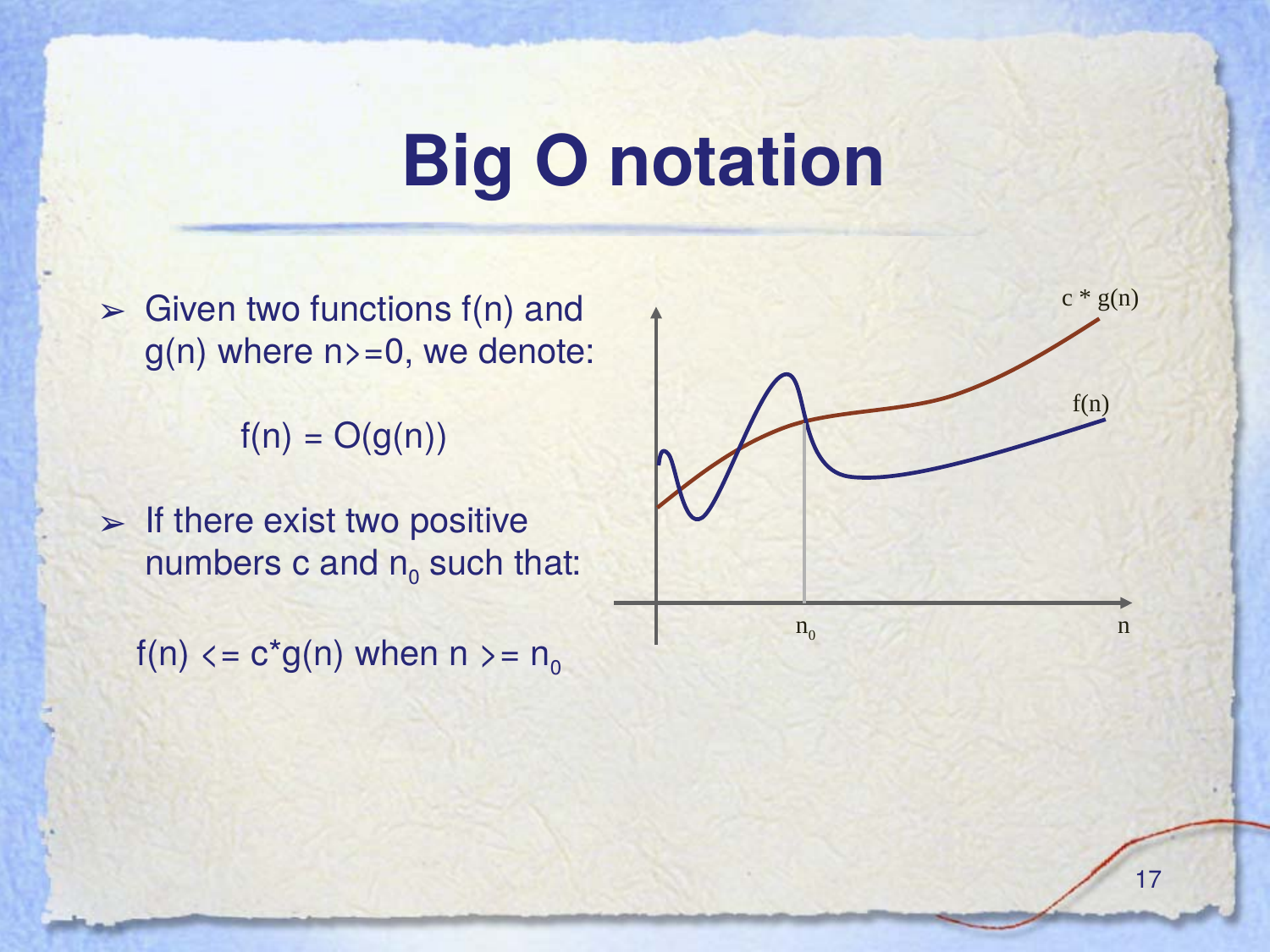

# Big O notation
c * g(n)
Given two functions f(n) and g(n) where n>=0, we denote:

f(n) = O(g(n))

If there exist two positive numbers c and n0 such that:

f(n) <= c*g(n) when n >= n0

f(n)
n0
n
17